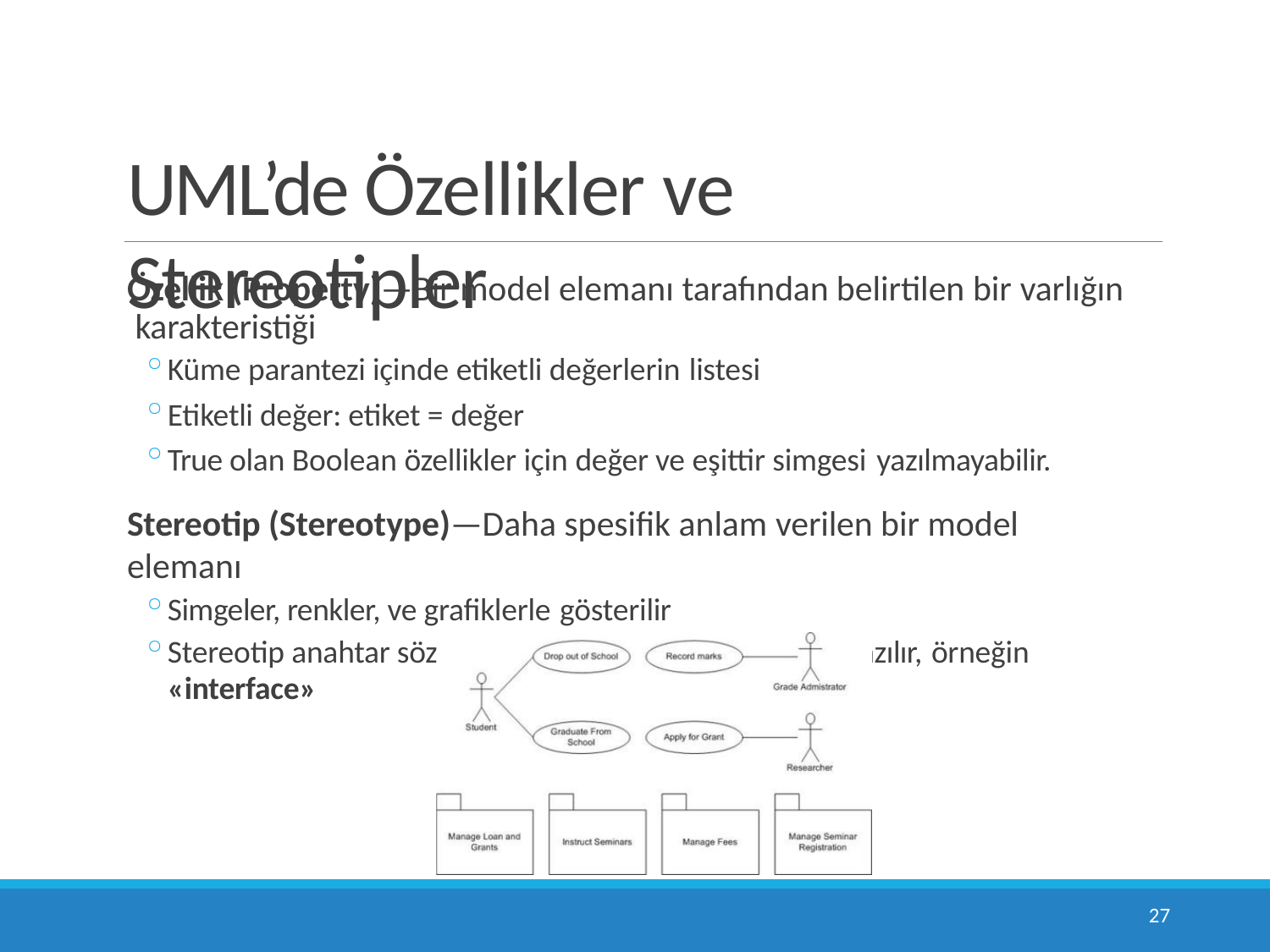

# UML’de Özellikler ve Stereotipler

Özellik (Property)—Bir model elemanı tarafından belirtilen bir varlığın  karakteristiği
Küme parantezi içinde etiketli değerlerin listesi
Etiketli değer: etiket = değer
True olan Boolean özellikler için değer ve eşittir simgesi yazılmayabilir.
Stereotip (Stereotype)—Daha spesifik anlam verilen bir model elemanı
Simgeler, renkler, ve grafiklerle gösterilir
Stereotip anahtar sözcükleri özel çift tırnaklar arasına yazılır, örneğin
«interface»

27